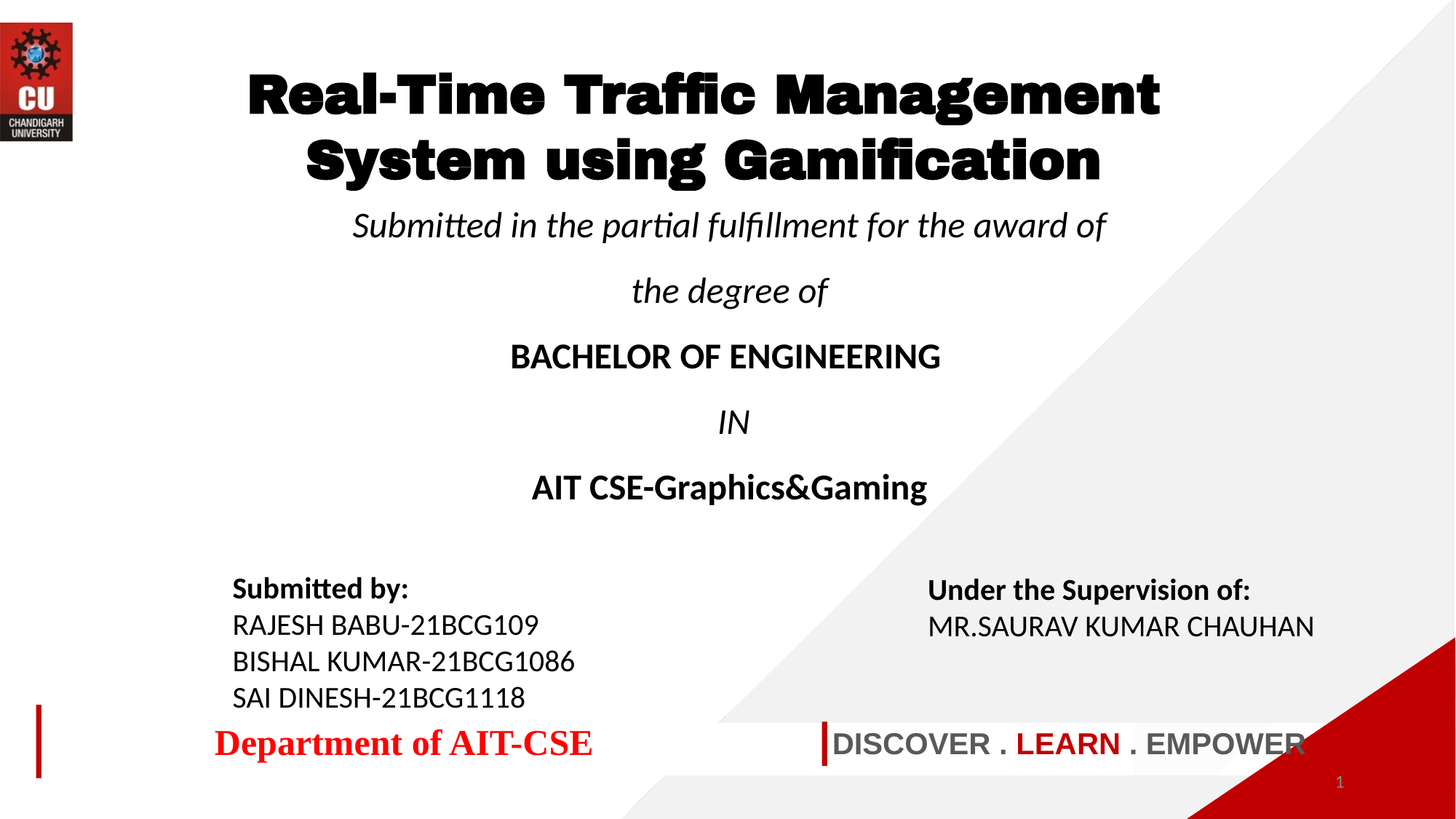

Real-Time Traffic Management System using Gamification
Submitted in the partial fulfillment for the award of the degree of
BACHELOR OF ENGINEERING
 IN
AIT CSE-Graphics&Gaming
Submitted by:
RAJESH BABU-21BCG109
BISHAL KUMAR-21BCG1086
SAI DINESH-21BCG1118

Under the Supervision of:
MR.SAURAV KUMAR CHAUHAN

Department of AIT-CSE
DISCOVER . LEARN . EMPOWER

1